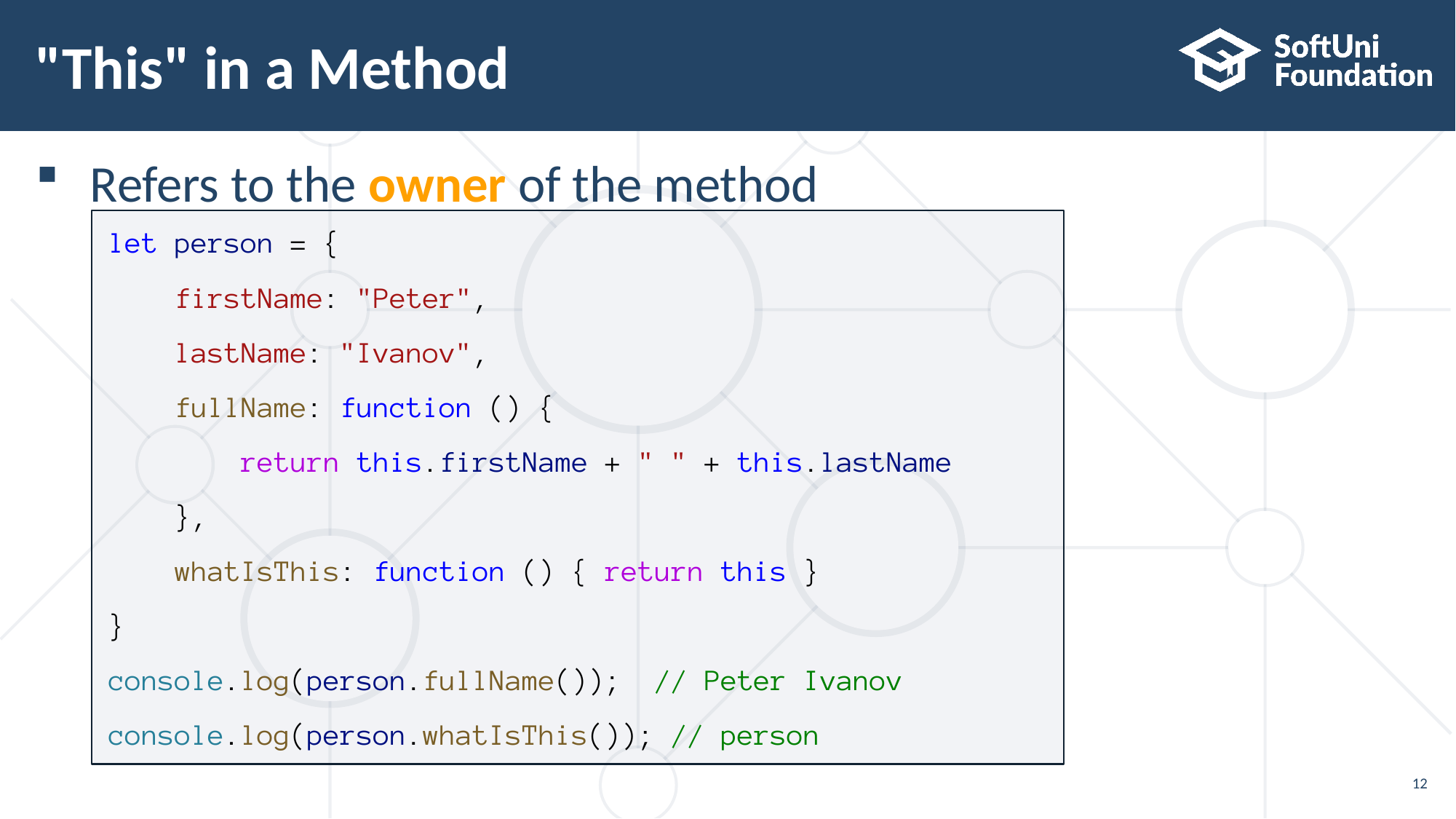

# "This" in a Method
Refers to the owner of the method
let person = {
    firstName: "Peter",
    lastName: "Ivanov",
    fullName: function () {
        return this.firstName + " " + this.lastName
    },
    whatIsThis: function () { return this }
}
console.log(person.fullName());  // Peter Ivanov
console.log(person.whatIsThis()); // person
12